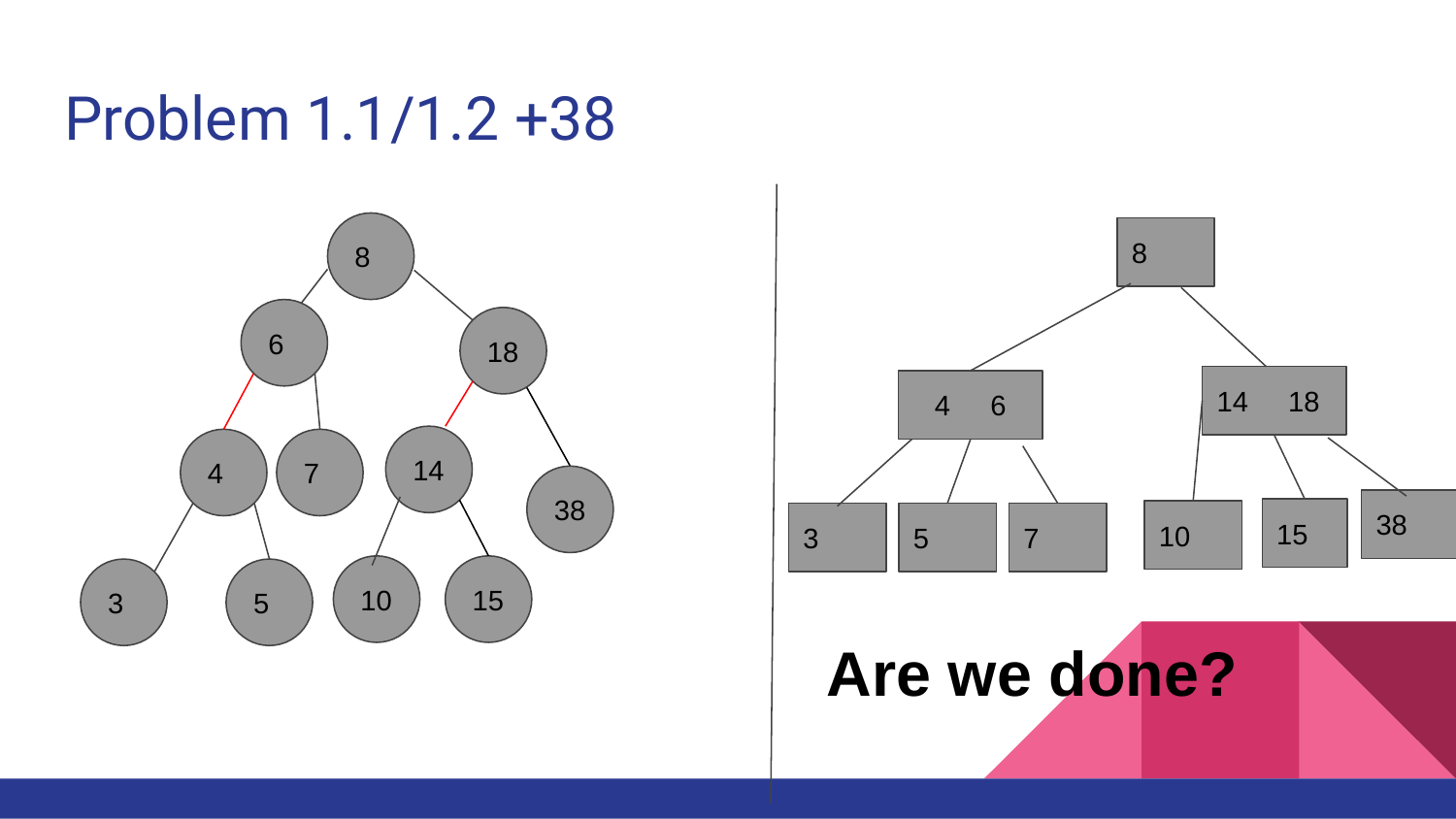

# Problem 1.1/1.2 +38
8
8
6
18
14     18
4     6
14
4
7
38
38
15
10
3
5
7
15
10
3
5
Are we done?